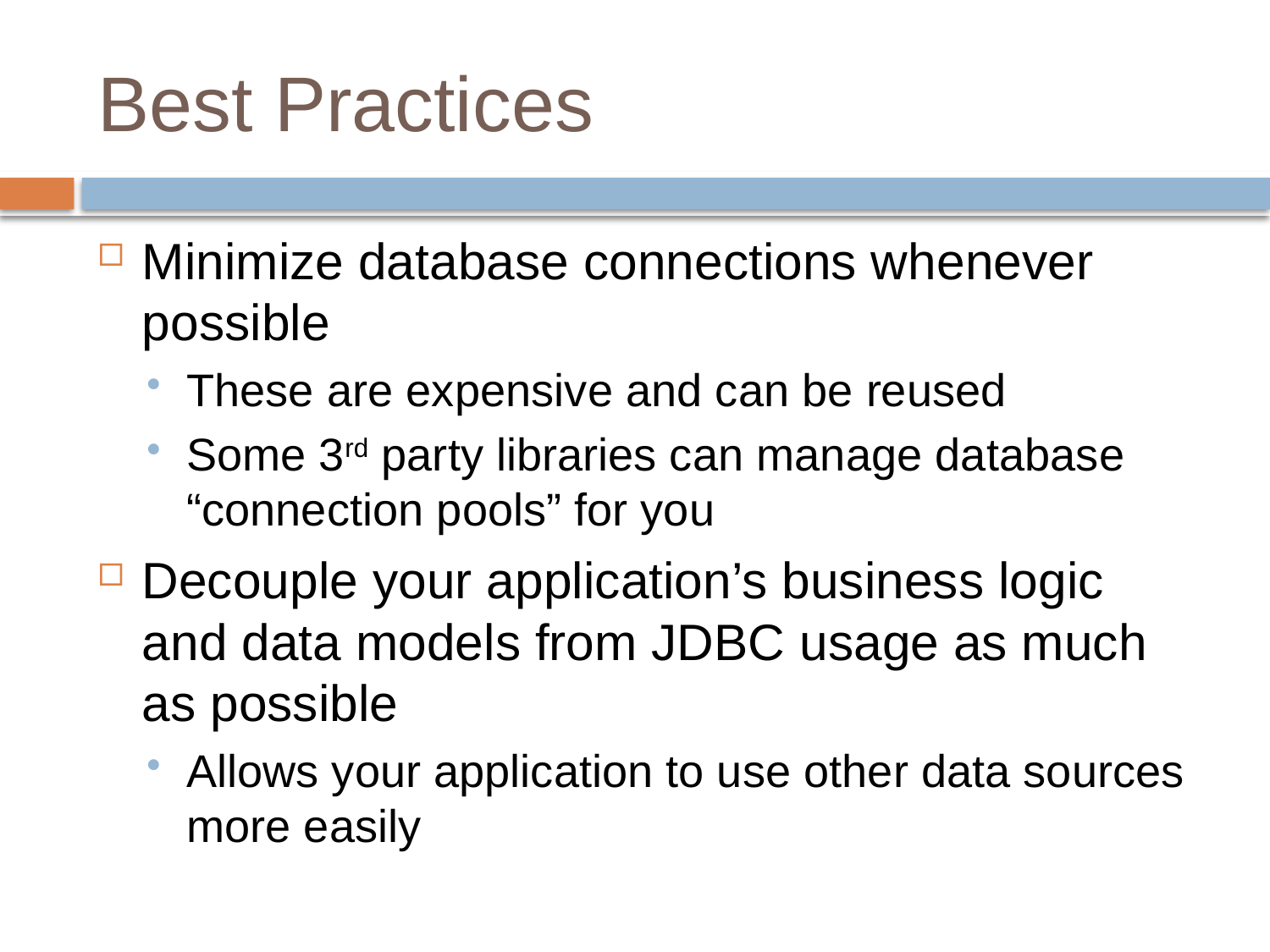

# Best Practices
Minimize database connections whenever possible
These are expensive and can be reused
Some 3rd party libraries can manage database “connection pools” for you
Decouple your application’s business logic and data models from JDBC usage as much as possible
Allows your application to use other data sources more easily